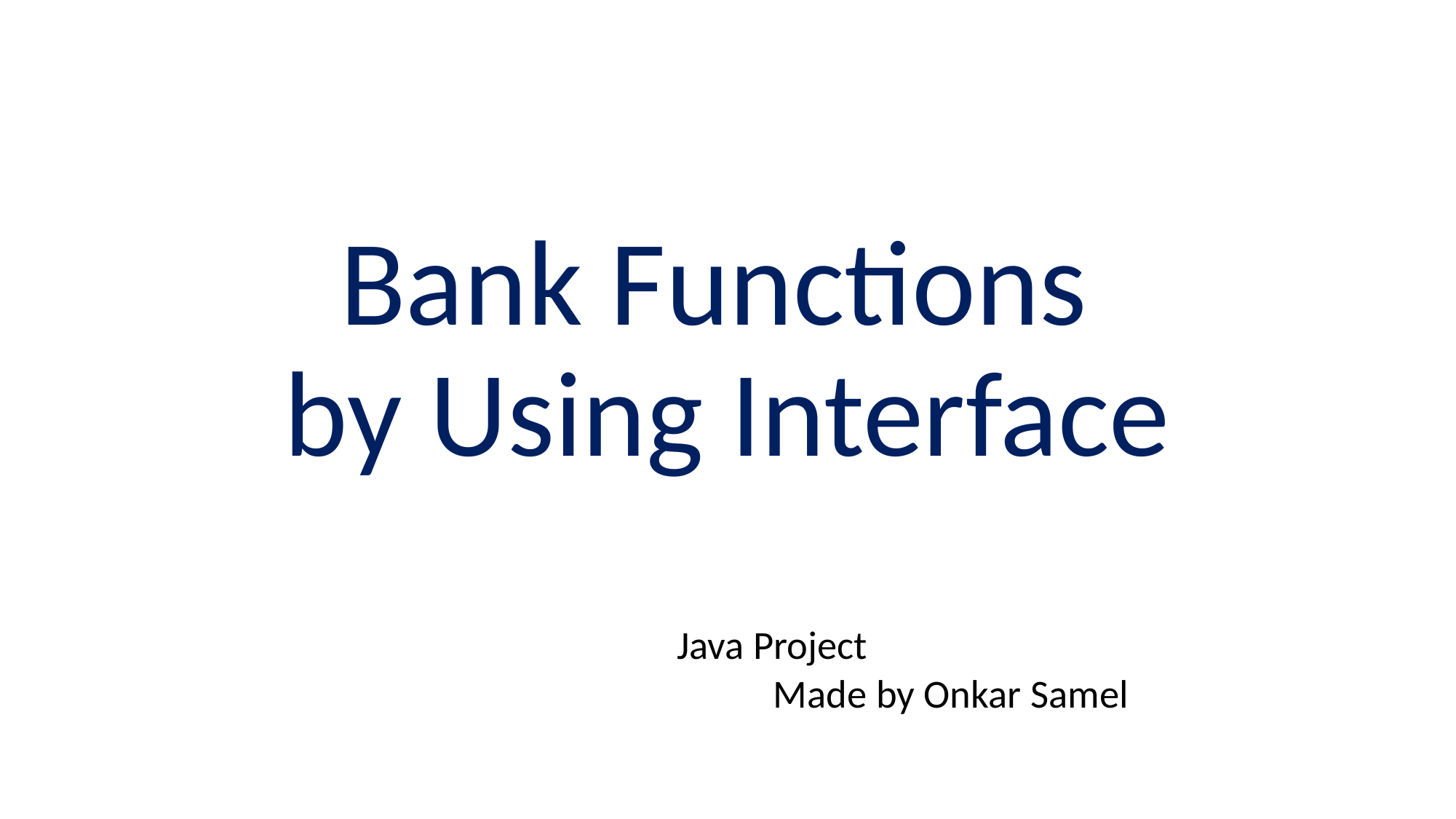

# Bank Functions by Using Interface

   						Java Project
Made by Onkar Samel